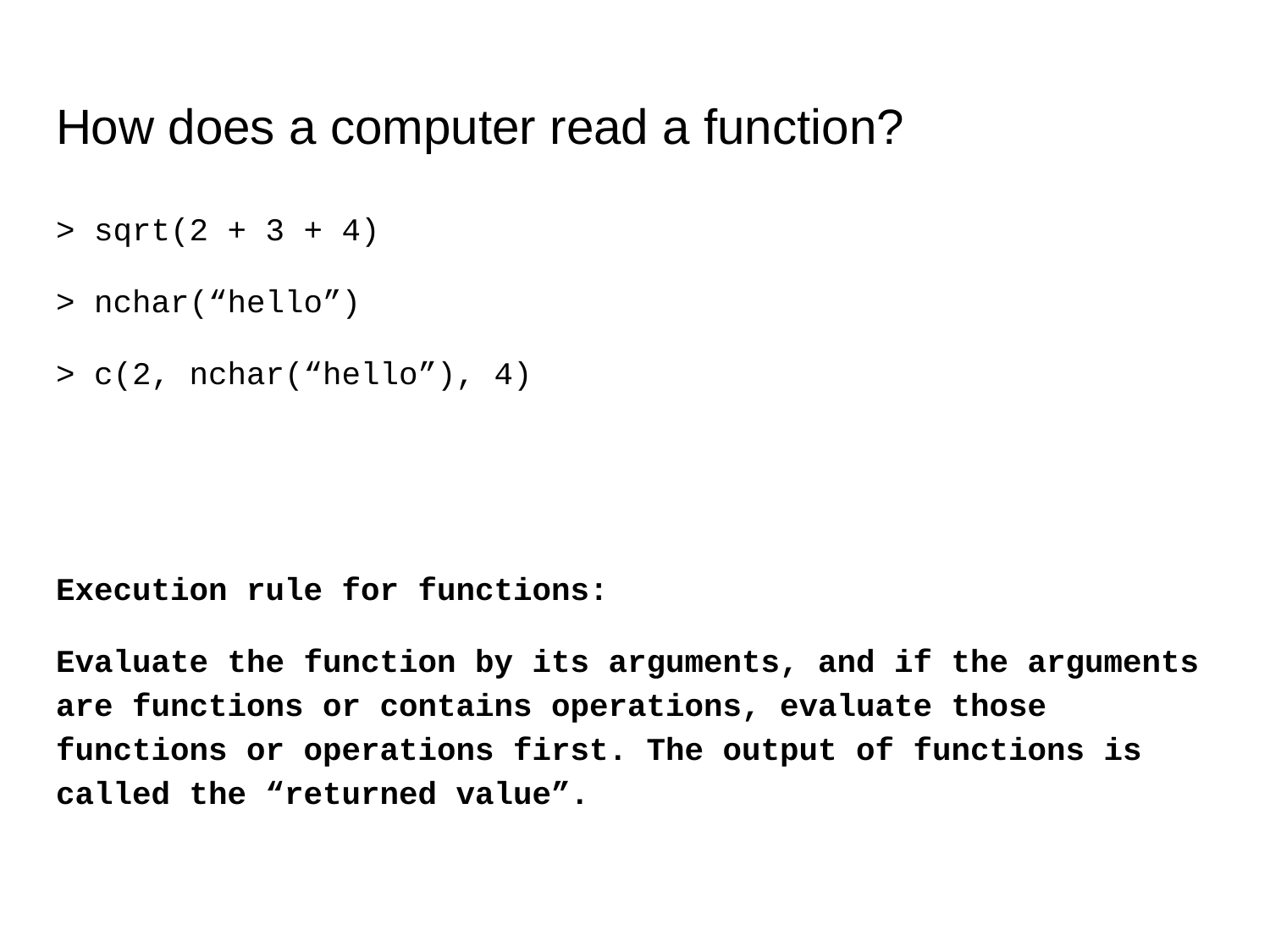

# How does a computer read a function?
> sqrt(2 + 3 + 4)
> nchar(“hello”)
> c(2, nchar(“hello”), 4)

Execution rule for functions:
Evaluate the function by its arguments, and if the arguments are functions or contains operations, evaluate those functions or operations first. The output of functions is called the “returned value”.